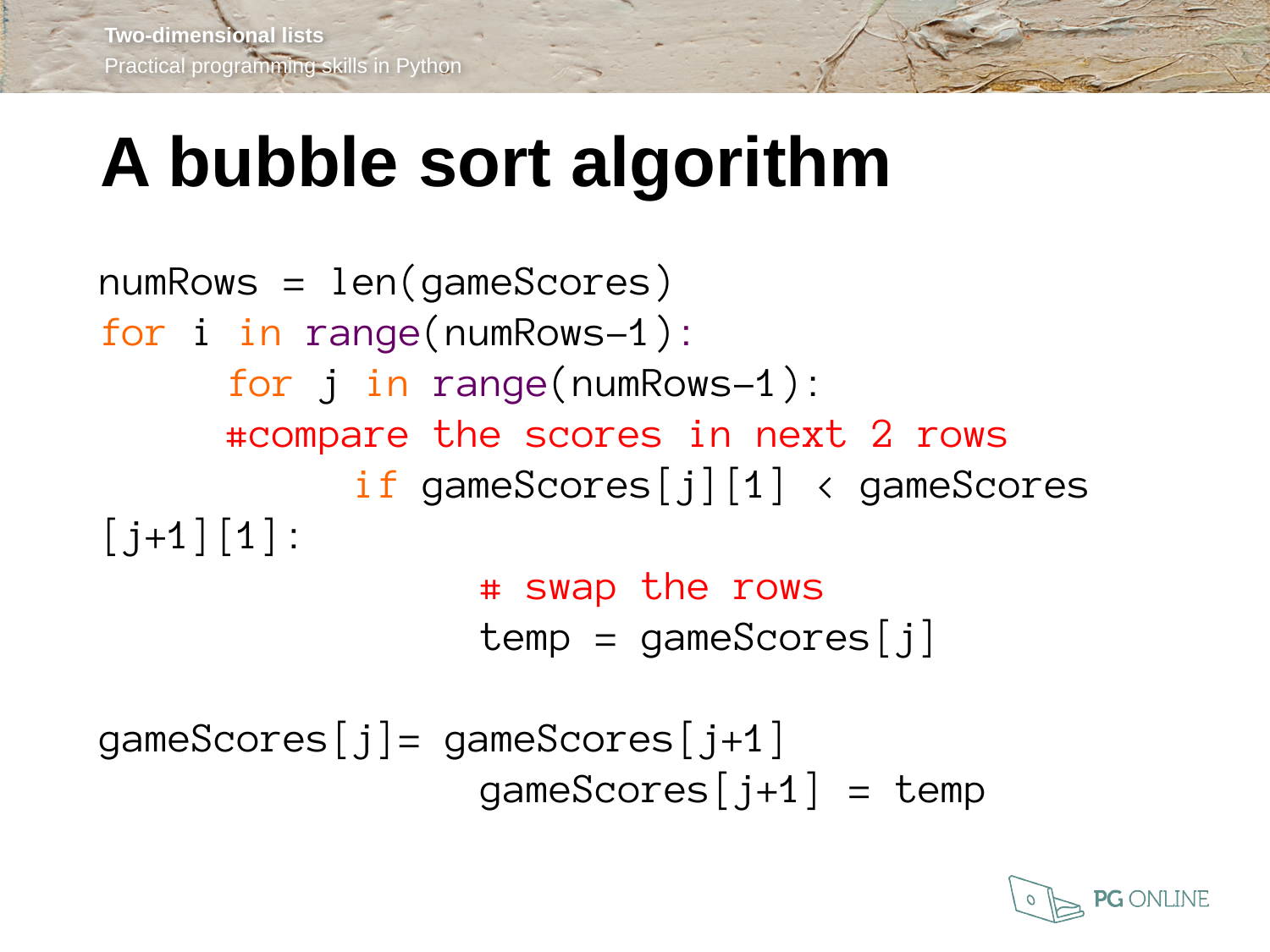

A bubble sort algorithm
numRows = len(gameScores)
for i in range(numRows-1):
	for j in range(numRows-1):
   	#compare the scores in next 2 rows
		if gameScores[j][1] < gameScores [j+1][1]:
			# swap the rows
			temp = gameScores[j] 										gameScores[j]= gameScores[j+1] 						gameScores[j+1] = temp